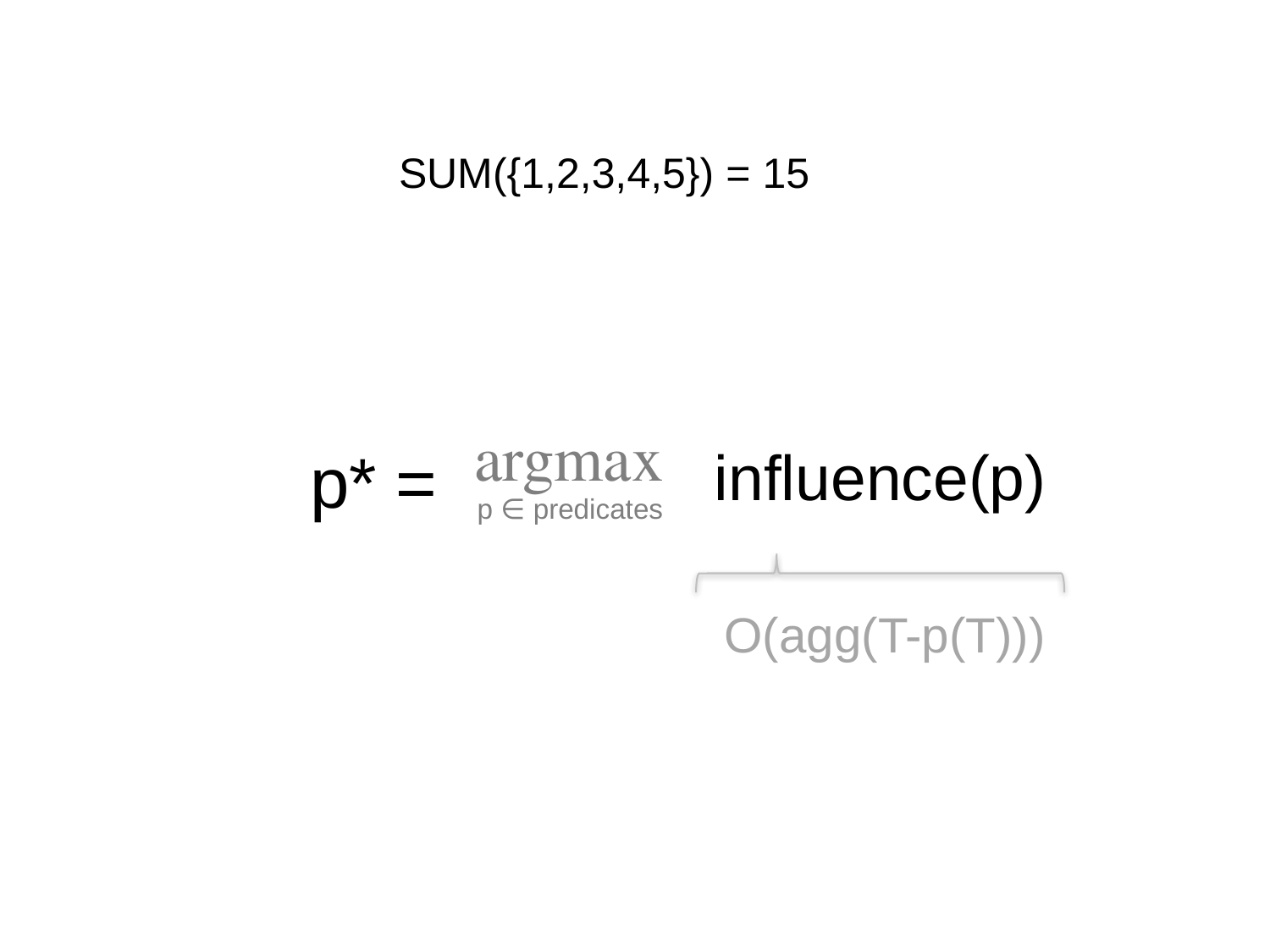

SUM({1,2,3,4,5}) = 15

influence(p)
argmax
p* =
p ∈ predicates
O(agg(T-p(T)))